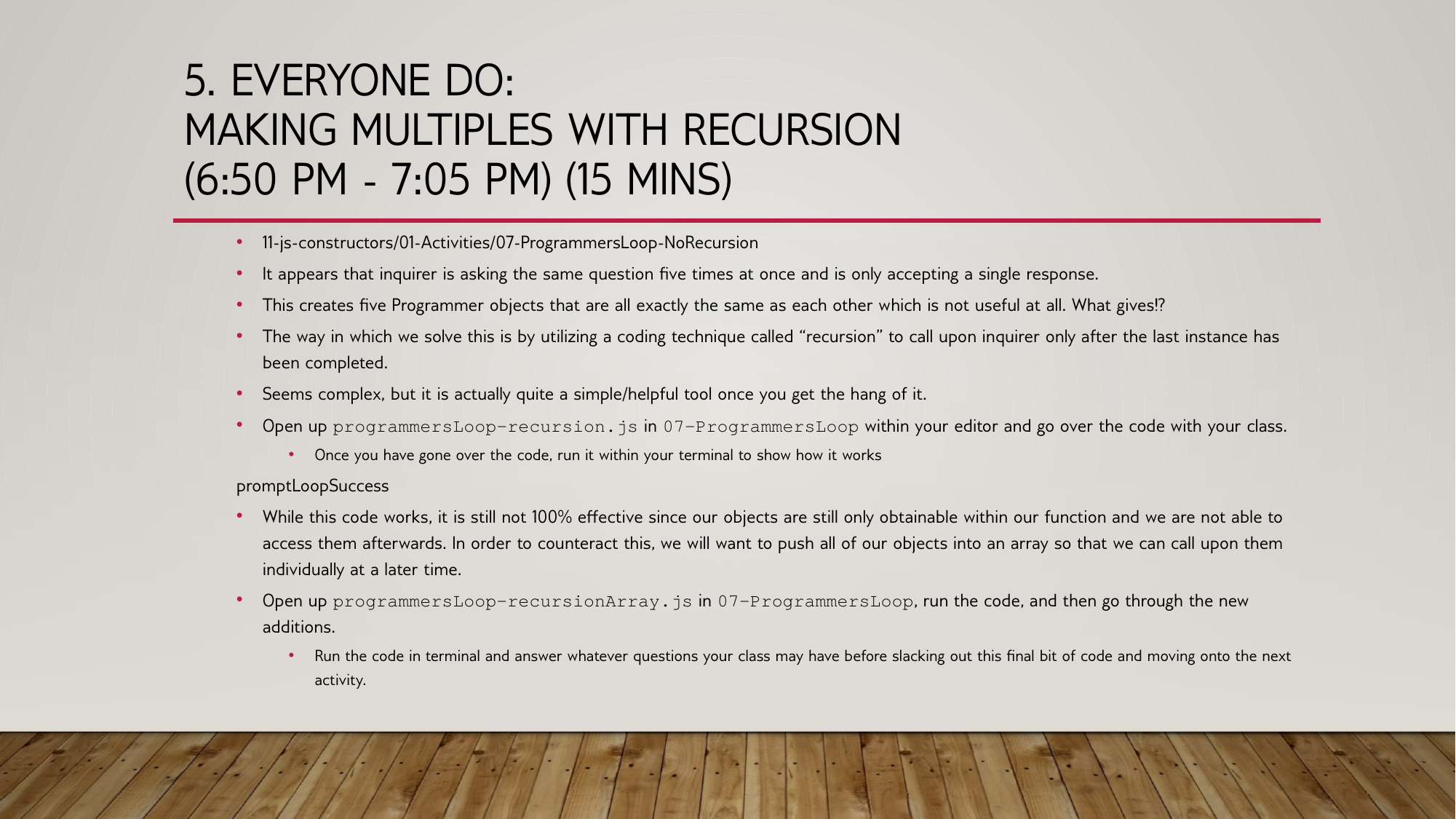

# 5. Everyone Do: Making Multiples With Recursion (6:50 PM - 7:05 PM) (15 mins)
11-js-constructors/01-Activities/07-ProgrammersLoop-NoRecursion
It appears that inquirer is asking the same question five times at once and is only accepting a single response.
This creates five Programmer objects that are all exactly the same as each other which is not useful at all. What gives!?
The way in which we solve this is by utilizing a coding technique called “recursion” to call upon inquirer only after the last instance has been completed.
Seems complex, but it is actually quite a simple/helpful tool once you get the hang of it.
Open up programmersLoop-recursion.js in 07-ProgrammersLoop within your editor and go over the code with your class.
Once you have gone over the code, run it within your terminal to show how it works
promptLoopSuccess
While this code works, it is still not 100% effective since our objects are still only obtainable within our function and we are not able to access them afterwards. In order to counteract this, we will want to push all of our objects into an array so that we can call upon them individually at a later time.
Open up programmersLoop-recursionArray.js in 07-ProgrammersLoop, run the code, and then go through the new additions.
Run the code in terminal and answer whatever questions your class may have before slacking out this final bit of code and moving onto the next activity.